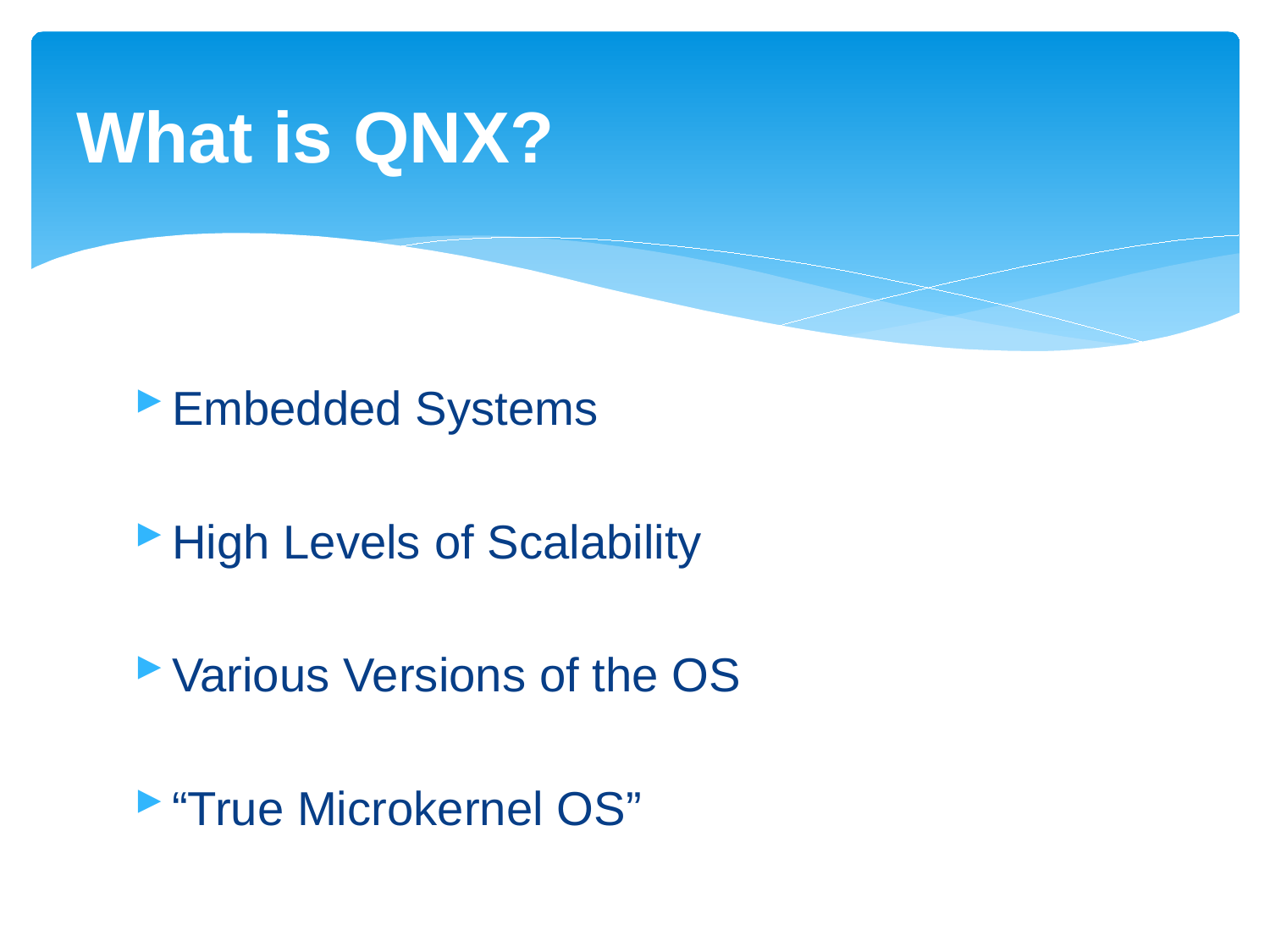

# What is QNX?
Embedded Systems

High Levels of Scalability

Various Versions of the OS

“True Microkernel OS”